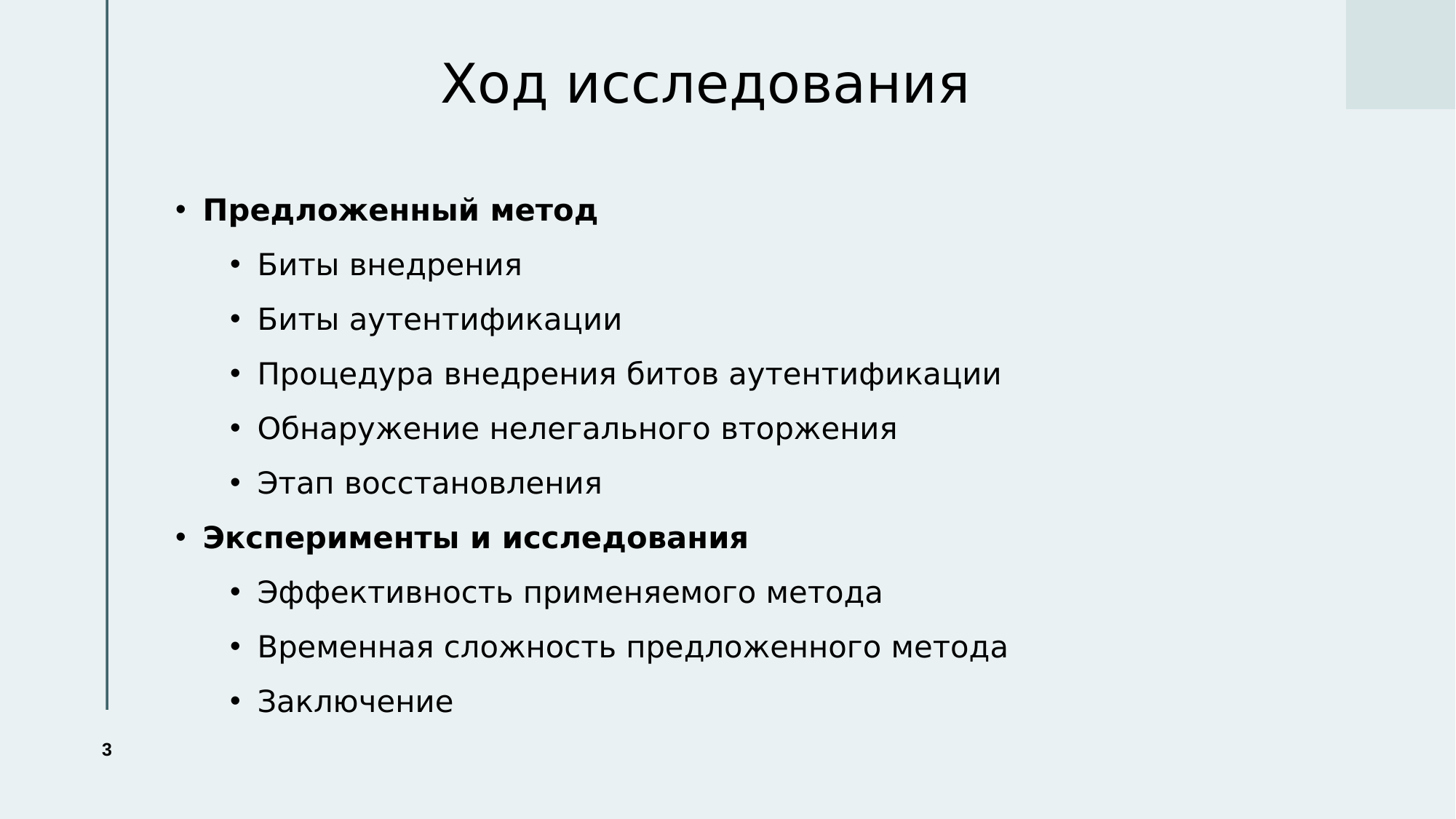

# Ход исследования
Предложенный метод
Биты внедрения
Биты аутентификации
Процедура внедрения битов аутентификации
Обнаружение нелегального вторжения
Этап восстановления
Эксперименты и исследования
Эффективность применяемого метода
Временная сложность предложенного метода
Заключение

3